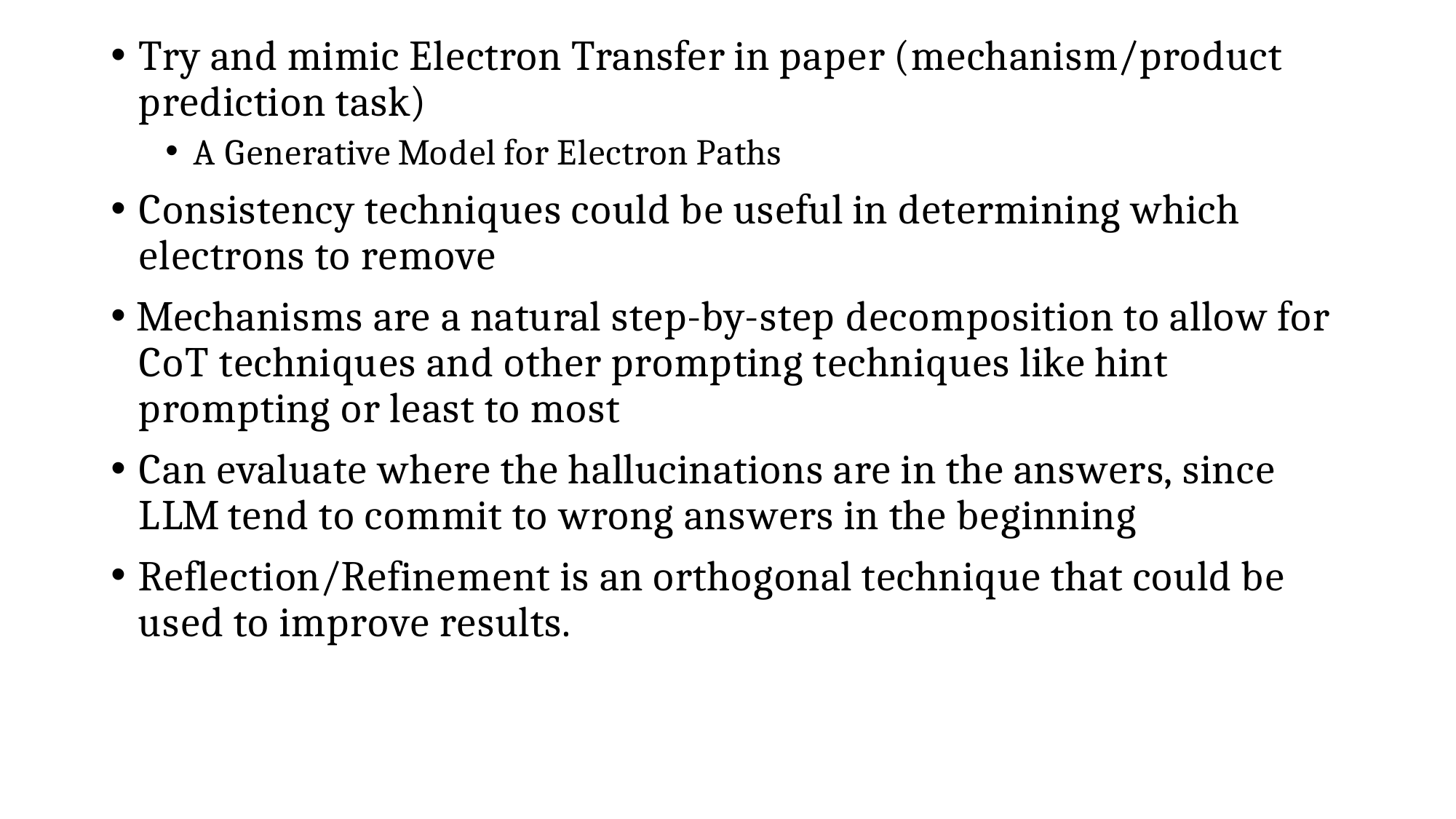

Try and mimic Electron Transfer in paper (mechanism/product prediction task)
A Generative Model for Electron Paths
Consistency techniques could be useful in determining which electrons to remove
Mechanisms are a natural step-by-step decomposition to allow for CoT techniques and other prompting techniques like hint prompting or least to most
Can evaluate where the hallucinations are in the answers, since LLM tend to commit to wrong answers in the beginning
Reflection/Refinement is an orthogonal technique that could be used to improve results.